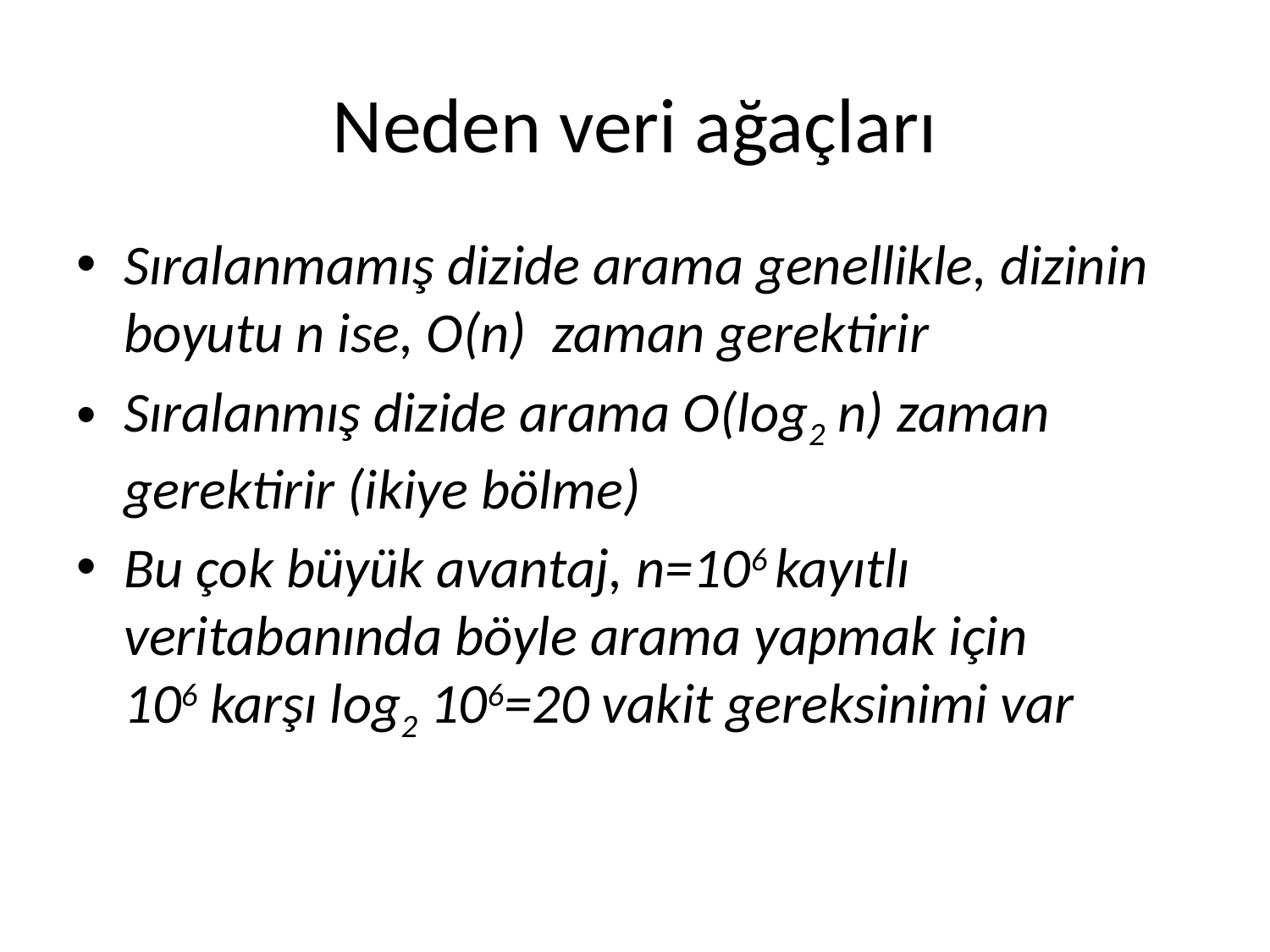

# Neden veri ağaçları
Sıralanmamış dizide arama genellikle, dizinin boyutu n ise, O(n)  zaman gerektirir
Sıralanmış dizide arama O(log2 n) zaman gerektirir (ikiye bölme)
Bu çok büyük avantaj, n=106 kayıtlı veritabanında böyle arama yapmak için
106 karşı log2 106=20 vakit gereksinimi var